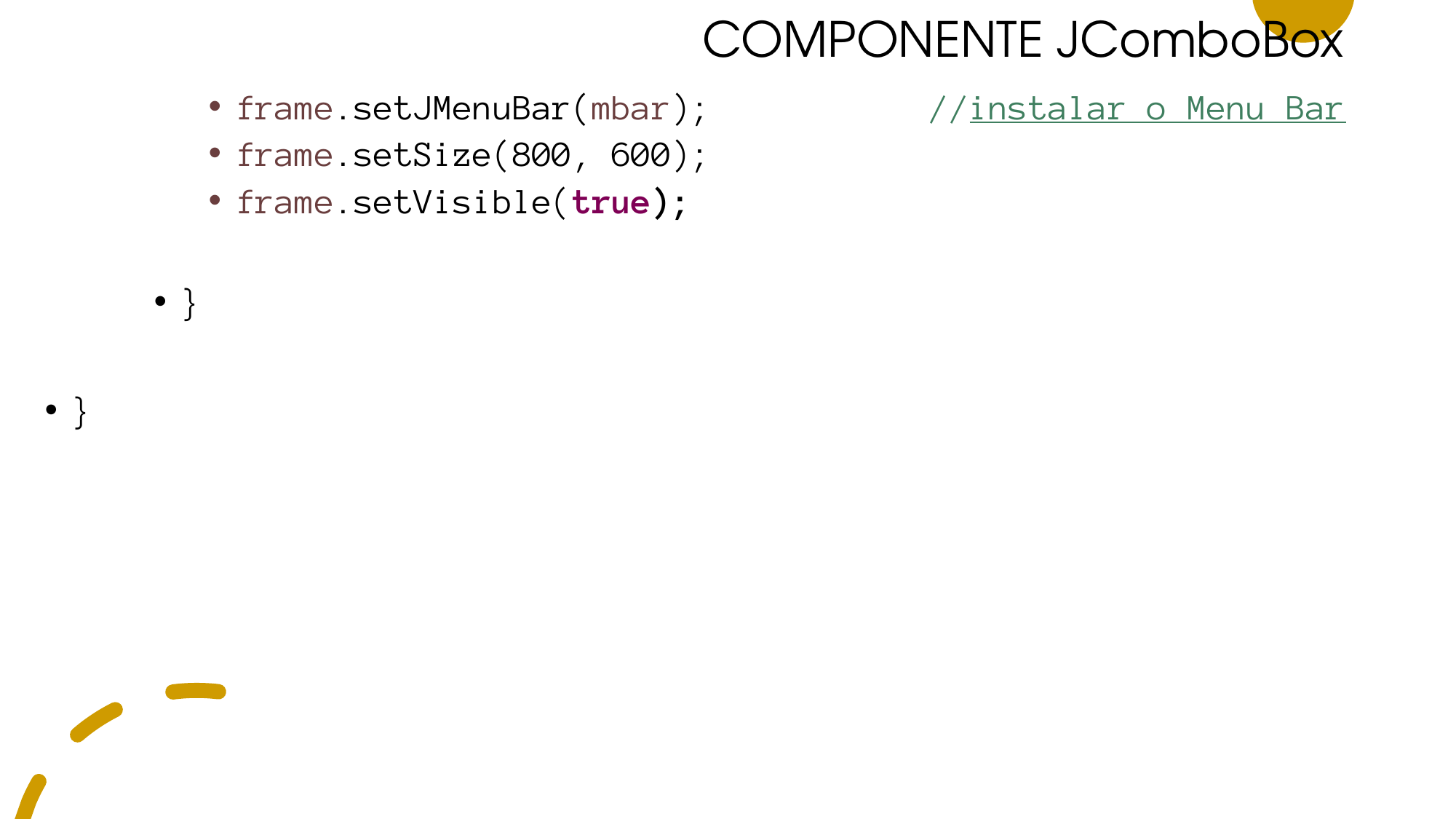

# COMPONENTE JComboBox
frame.setJMenuBar(mbar);           //instalar o Menu Bar
frame.setSize(800, 600);
frame.setVisible(true);

}

}